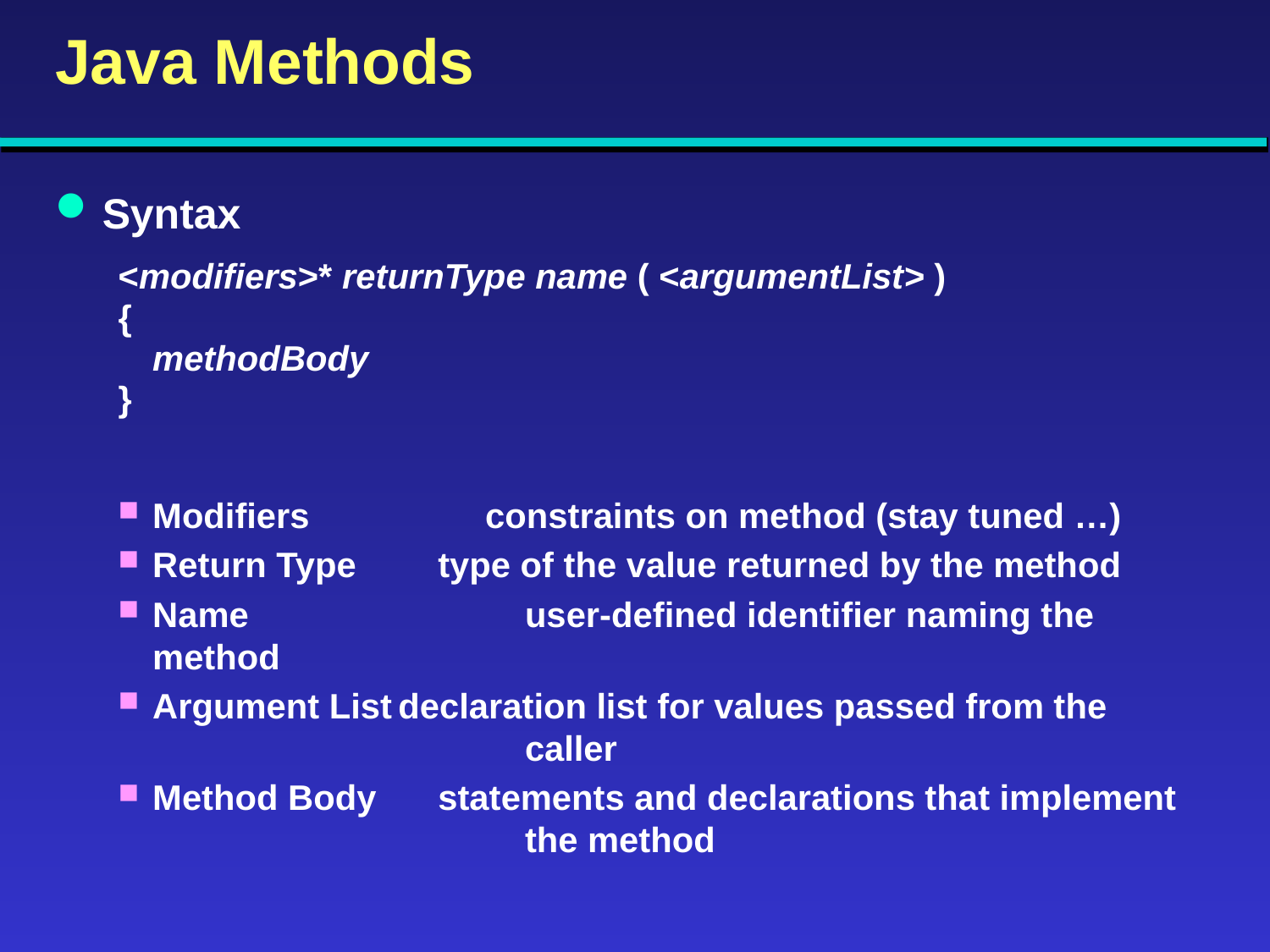

# Java Methods
Syntax
<modifiers>* returnType name ( <argumentList> )
{
	methodBody
}

Modifiers			constraints on method (stay tuned …)
Return Type		type of the value returned by the method
Name				user-defined identifier naming the method
Argument List	declaration list for values passed from the 					caller
Method Body		statements and declarations that implement 				the method